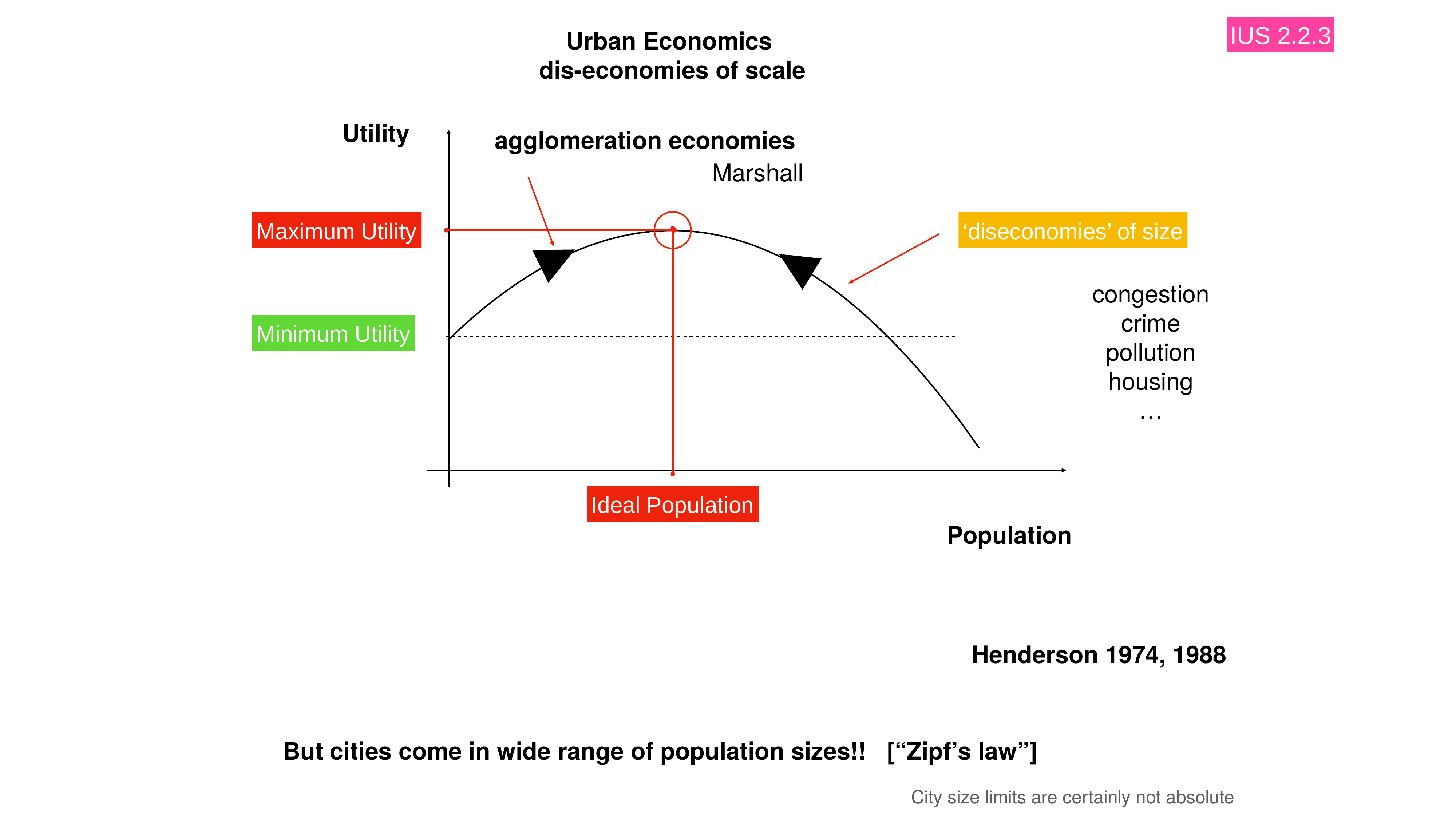

IUS 2.2.3
Urban Economics
dis-economies of scale
Utility
agglomeration economies

Marshall

Maximum Utility
‘diseconomies’ of size

congestion
crime
pollution
housing
…
Minimum Utility

Ideal Population
Population
Henderson 1974, 1988
But cities come in wide range of population sizes!!   [“Zipf’s law”]
City size limits are certainly not absolute